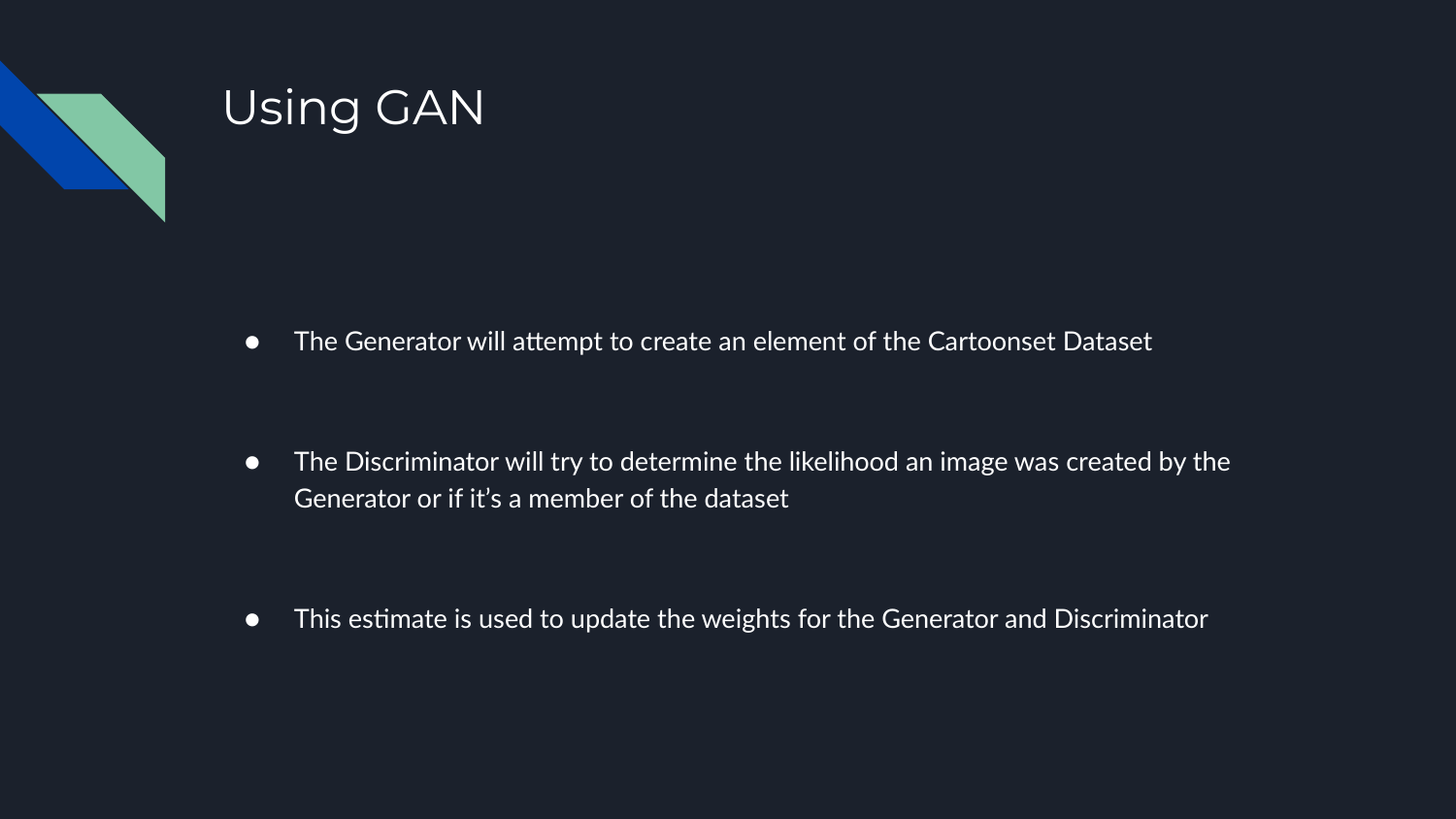

# Using GAN

The Generator will attempt to create an element of the Cartoonset Dataset

The Discriminator will try to determine the likelihood an image was created by the Generator or if it’s a member of the dataset

This estimate is used to update the weights for the Generator and Discriminator